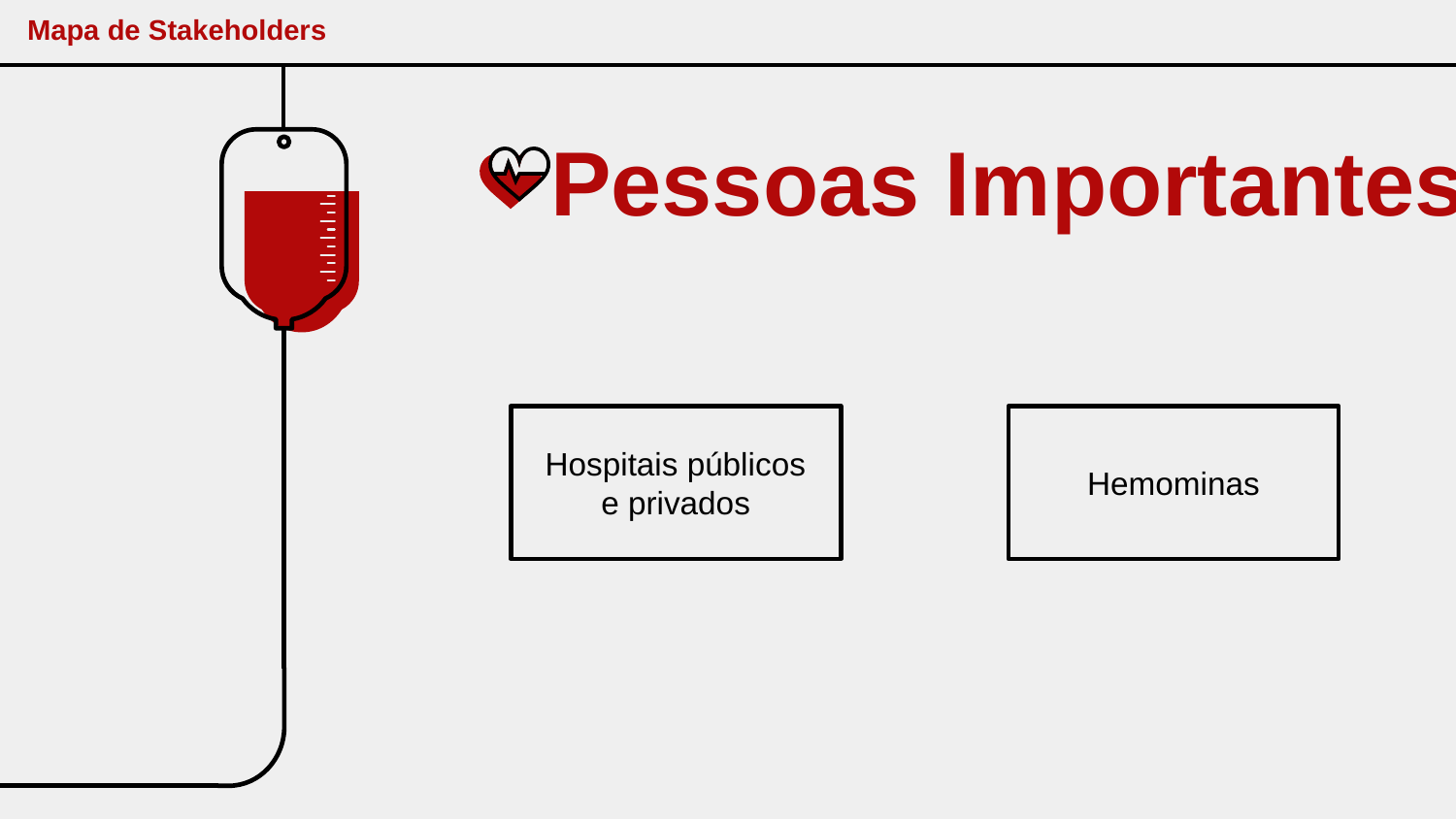

Mapa de Stakeholders

# Pessoas Importantes

Hemominas
Hospitais públicos e privados